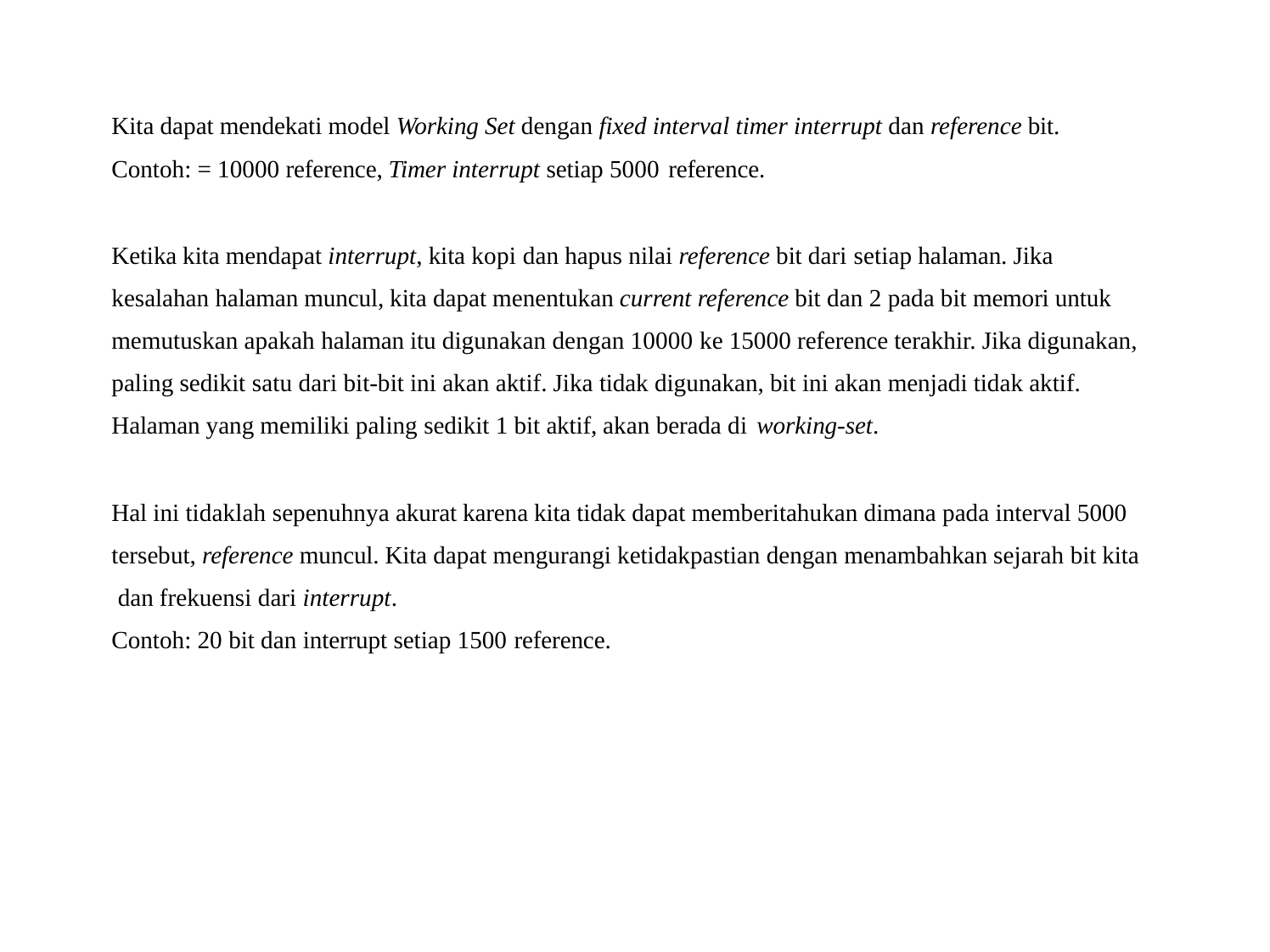

Kita dapat mendekati model Working Set dengan fixed interval timer interrupt dan reference bit.  Contoh: = 10000 reference, Timer interrupt setiap 5000 reference.

Ketika kita mendapat interrupt, kita kopi dan hapus nilai reference bit dari setiap halaman. Jika  kesalahan halaman muncul, kita dapat menentukan current reference bit dan 2 pada bit memori untuk  memutuskan apakah halaman itu digunakan dengan 10000 ke 15000 reference terakhir. Jika digunakan,  paling sedikit satu dari bit-bit ini akan aktif. Jika tidak digunakan, bit ini akan menjadi tidak aktif.  Halaman yang memiliki paling sedikit 1 bit aktif, akan berada di working-set.

Hal ini tidaklah sepenuhnya akurat karena kita tidak dapat memberitahukan dimana pada interval 5000  tersebut, reference muncul. Kita dapat mengurangi ketidakpastian dengan menambahkan sejarah bit kita  dan frekuensi dari interrupt.
Contoh: 20 bit dan interrupt setiap 1500 reference.